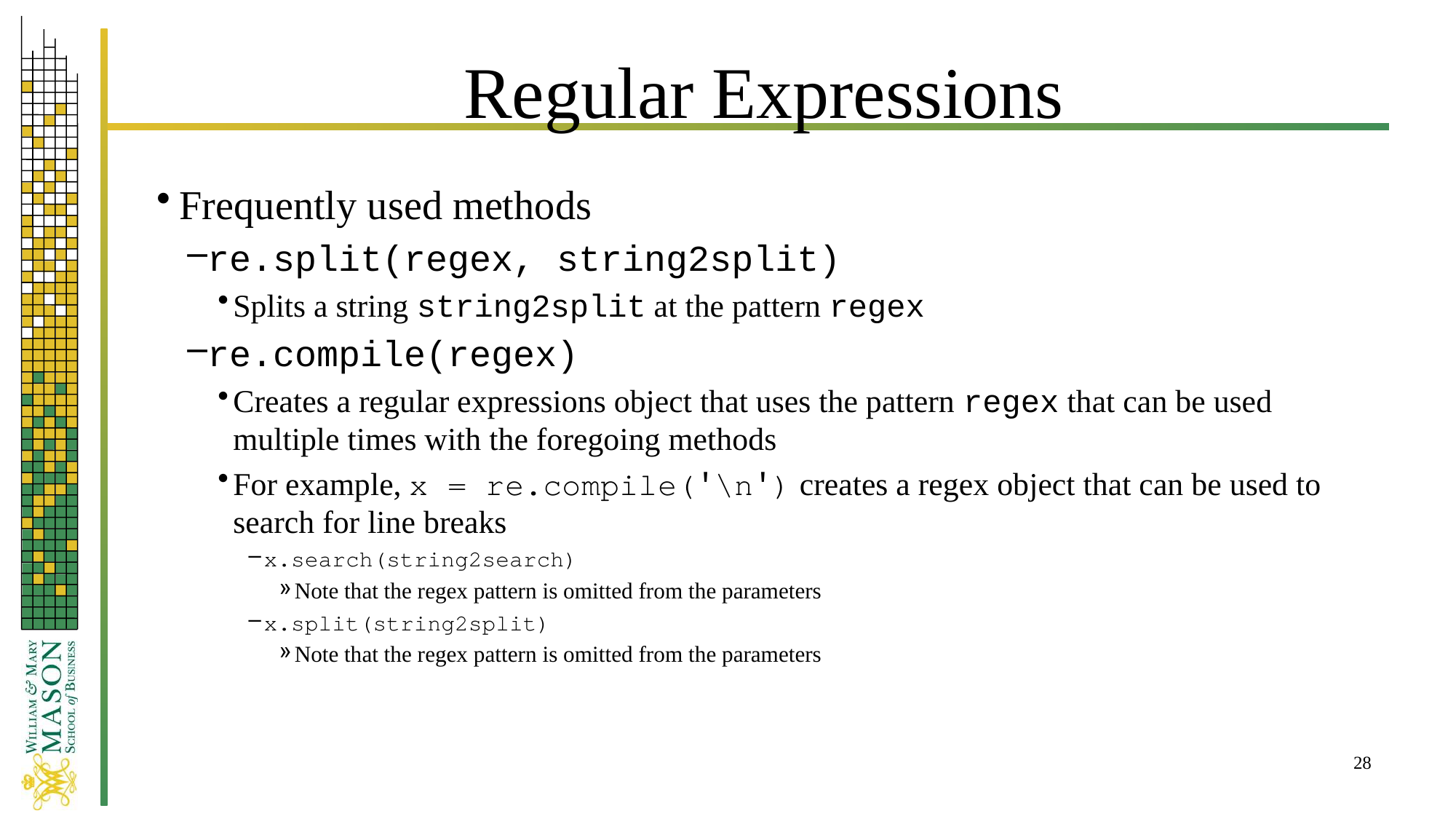

# Regular Expressions
Frequently used methods
re.split(regex, string2split)
Splits a string string2split at the pattern regex
re.compile(regex)
Creates a regular expressions object that uses the pattern regex that can be used multiple times with the foregoing methods
For example, x = re.compile(′\n′) creates a regex object that can be used to search for line breaks
x.search(string2search)
Note that the regex pattern is omitted from the parameters
x.split(string2split)
Note that the regex pattern is omitted from the parameters

28